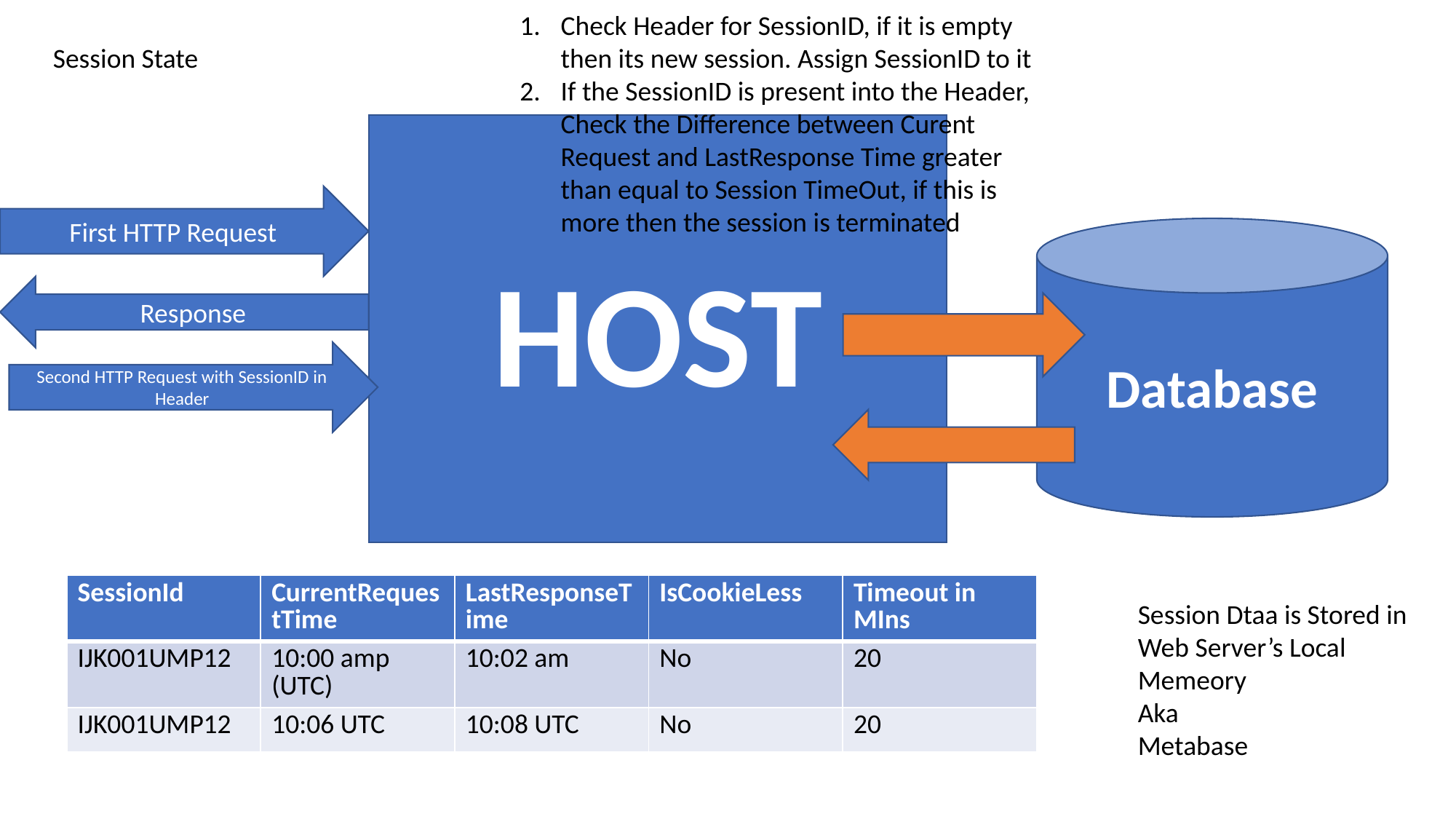

Check Header for SessionID, if it is empty then its new session. Assign SessionID to it
If the SessionID is present into the Header, Check the Difference between Curent Request and LastResponse Time greater than equal to Session TimeOut, if this is more then the session is terminated
Session State
HOST
First HTTP Request
Database
Response

Second HTTP Request with SessionID in Header

| SessionId | CurrentRequestTime | LastResponseTime | IsCookieLess | Timeout in MIns |
| --- | --- | --- | --- | --- |
| IJK001UMP12 | 10:00 amp (UTC) | 10:02 am | No | 20 |
| IJK001UMP12 | 10:06 UTC | 10:08 UTC | No | 20 |
Session Dtaa is Stored in Web Server’s Local Memeory
Aka
Metabase